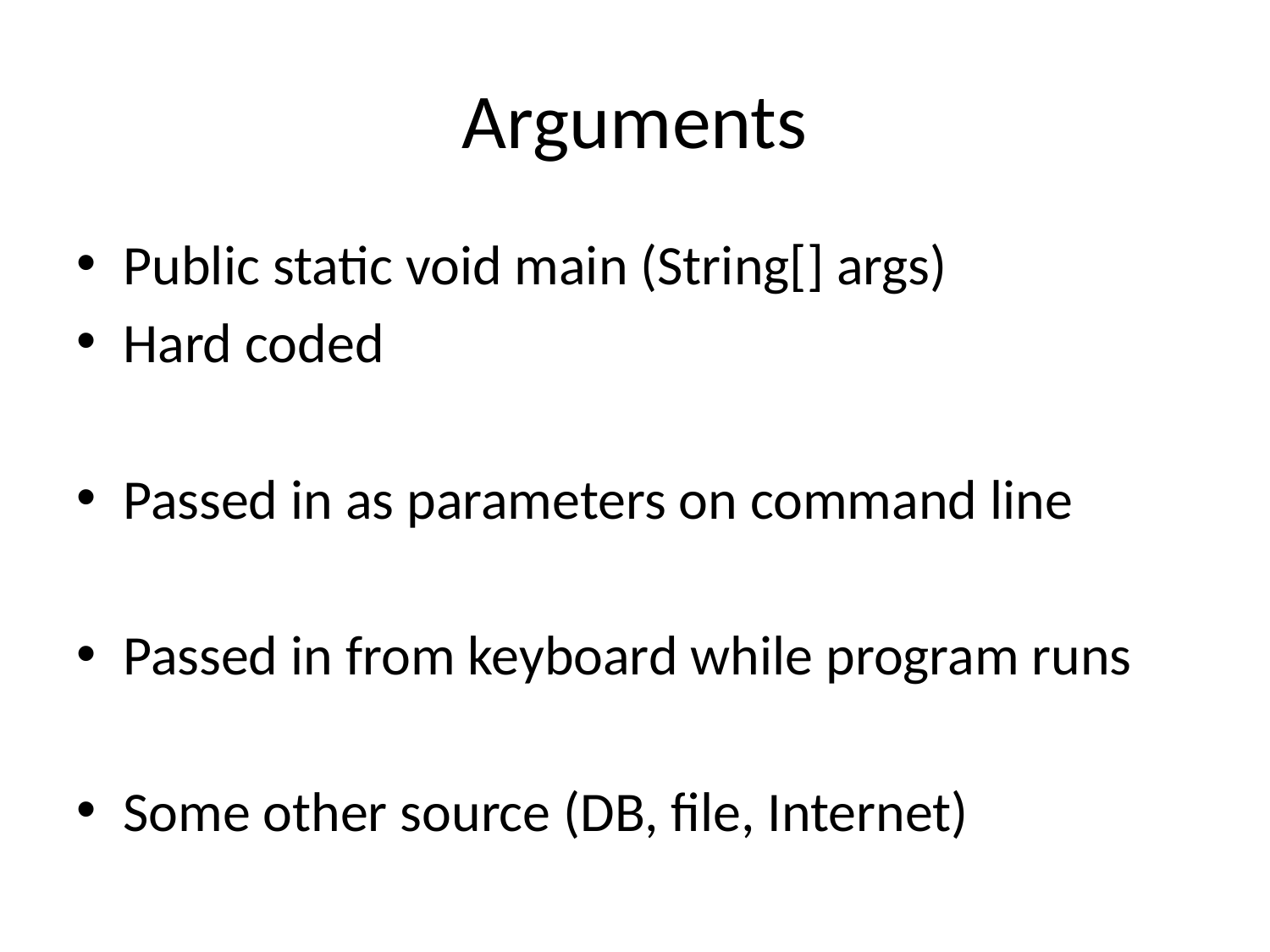

# Arguments
Public static void main (String[] args)
Hard coded

Passed in as parameters on command line

Passed in from keyboard while program runs

Some other source (DB, file, Internet)